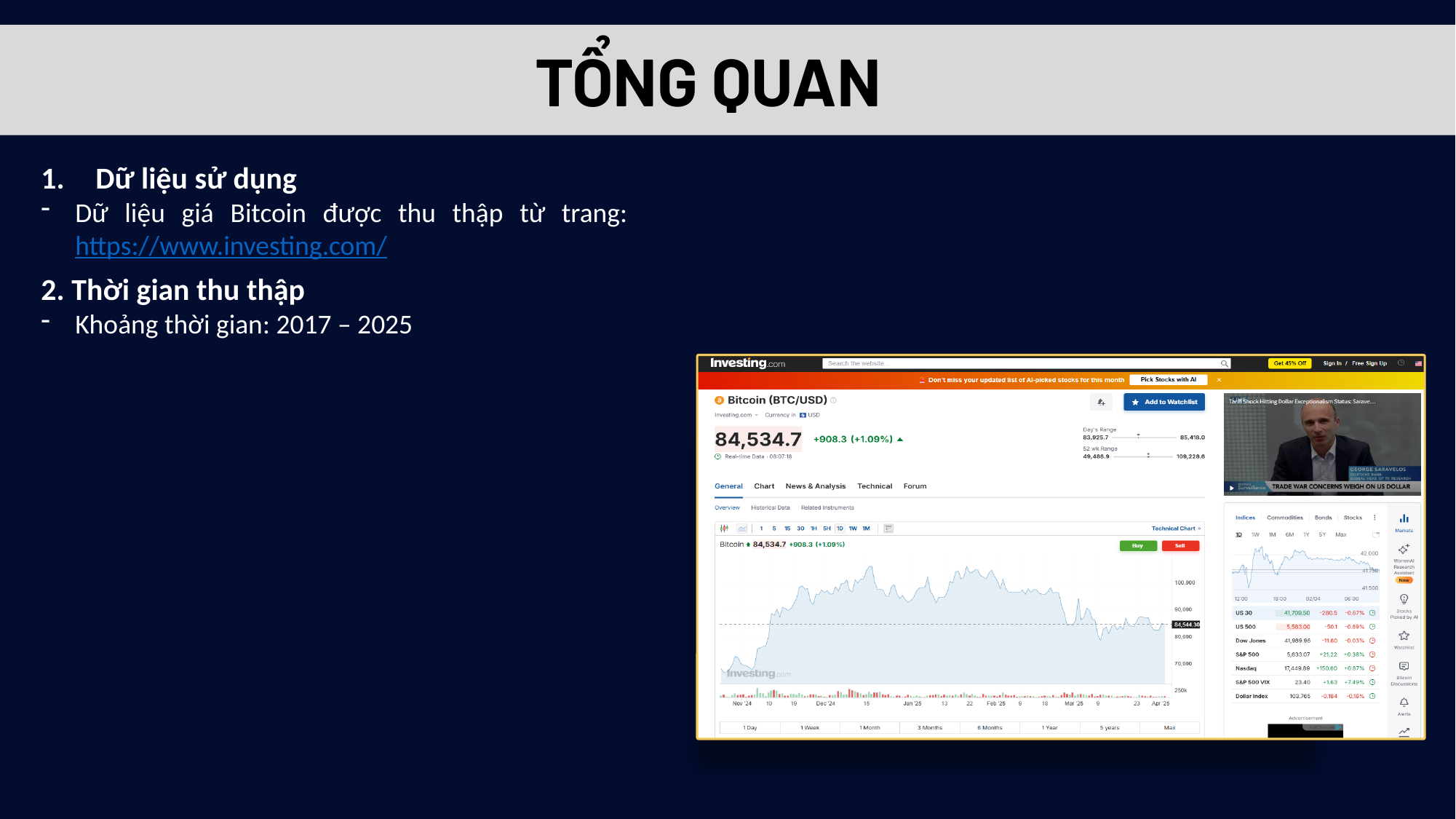

TỔNG QUAN
Dữ liệu sử dụng
Dữ liệu giá Bitcoin được thu thập từ trang: https://www.investing.com/
2. Thời gian thu thập
Khoảng thời gian: 2017 – 2025